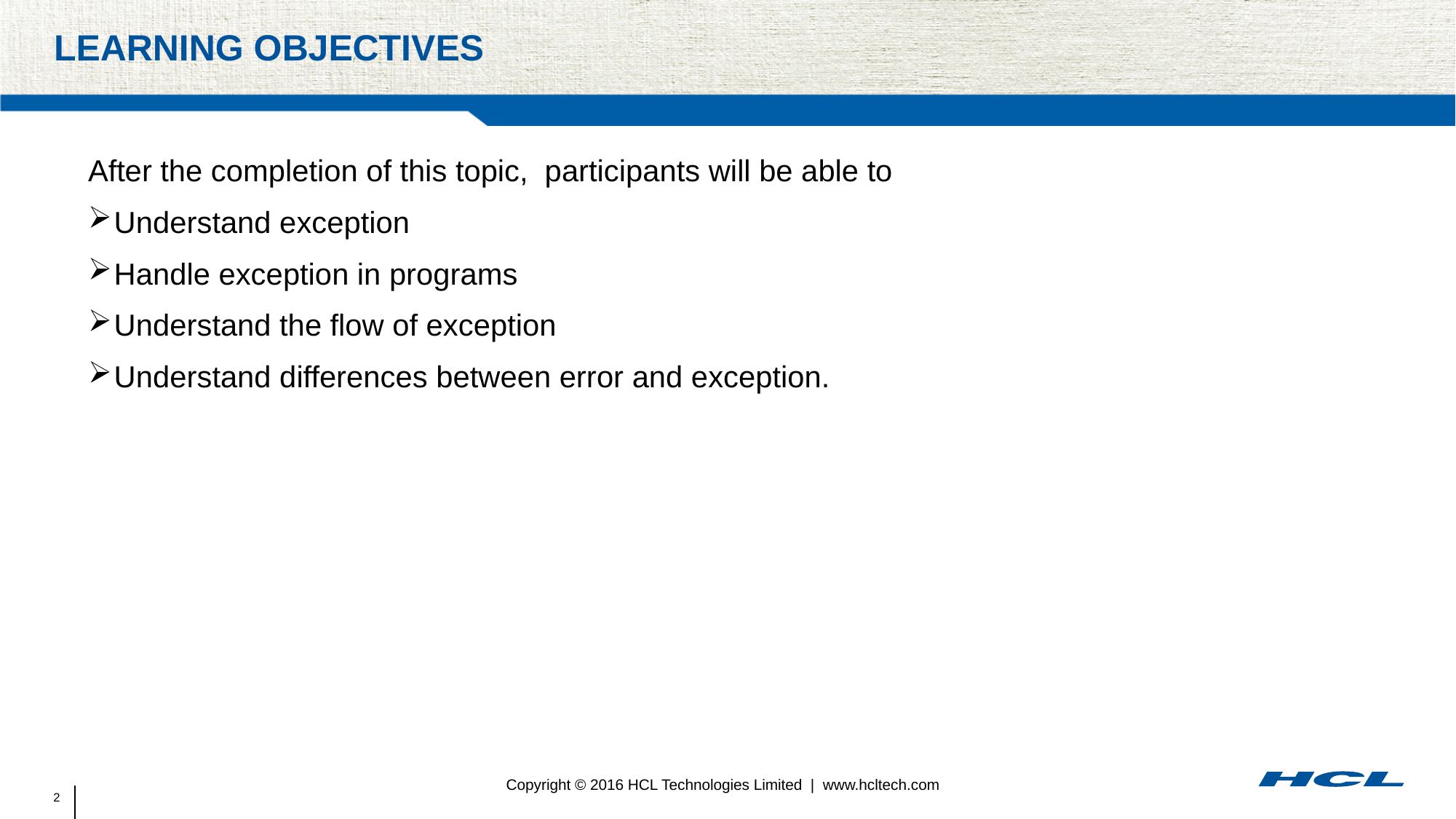

# Learning objectives
After the completion of this topic,  participants will be able to
Understand exception
Handle exception in programs
Understand the flow of exception
Understand differences between error and exception.